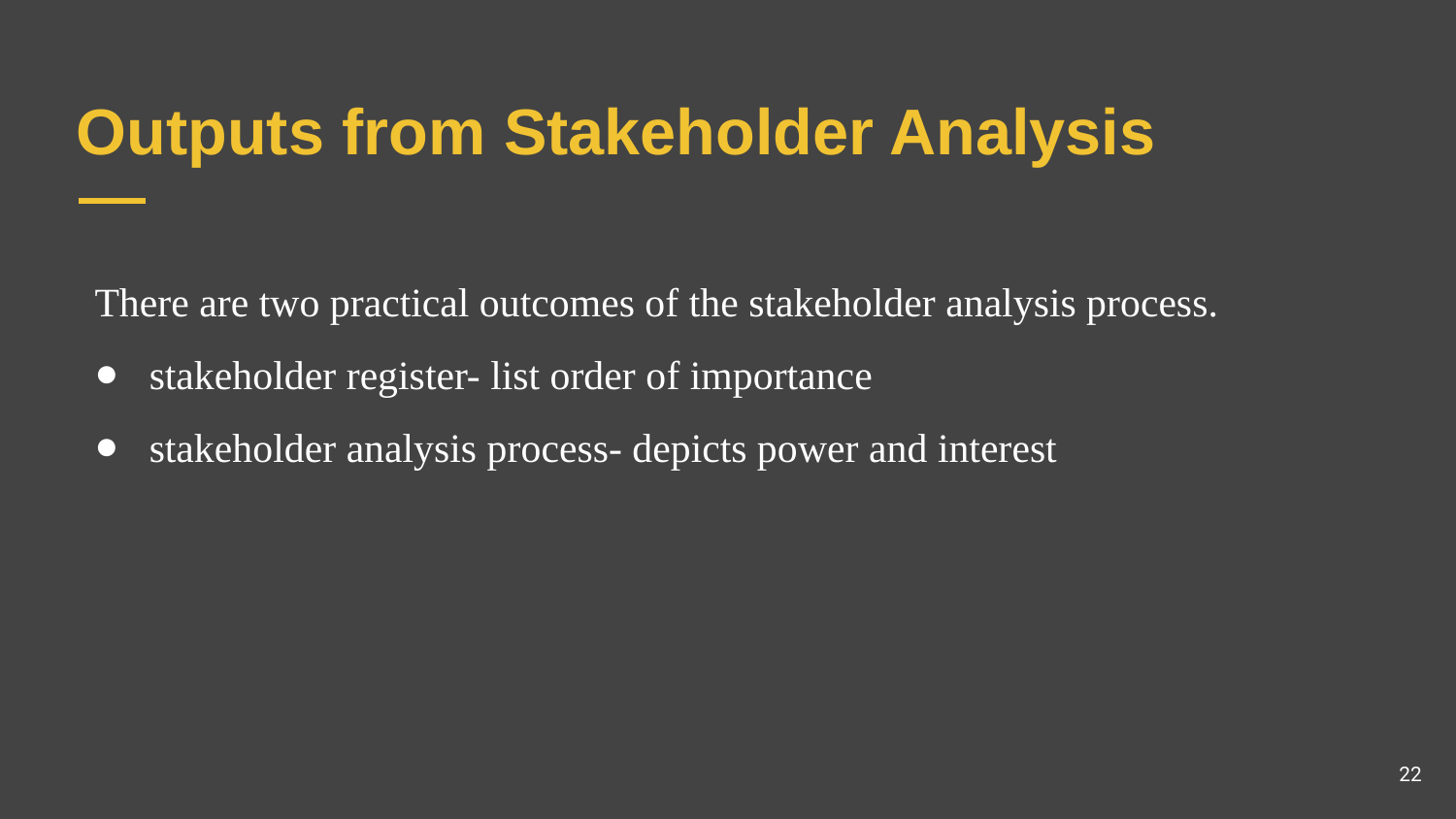

# Outputs from Stakeholder Analysis
There are two practical outcomes of the stakeholder analysis process.
stakeholder register- list order of importance
stakeholder analysis process- depicts power and interest

22